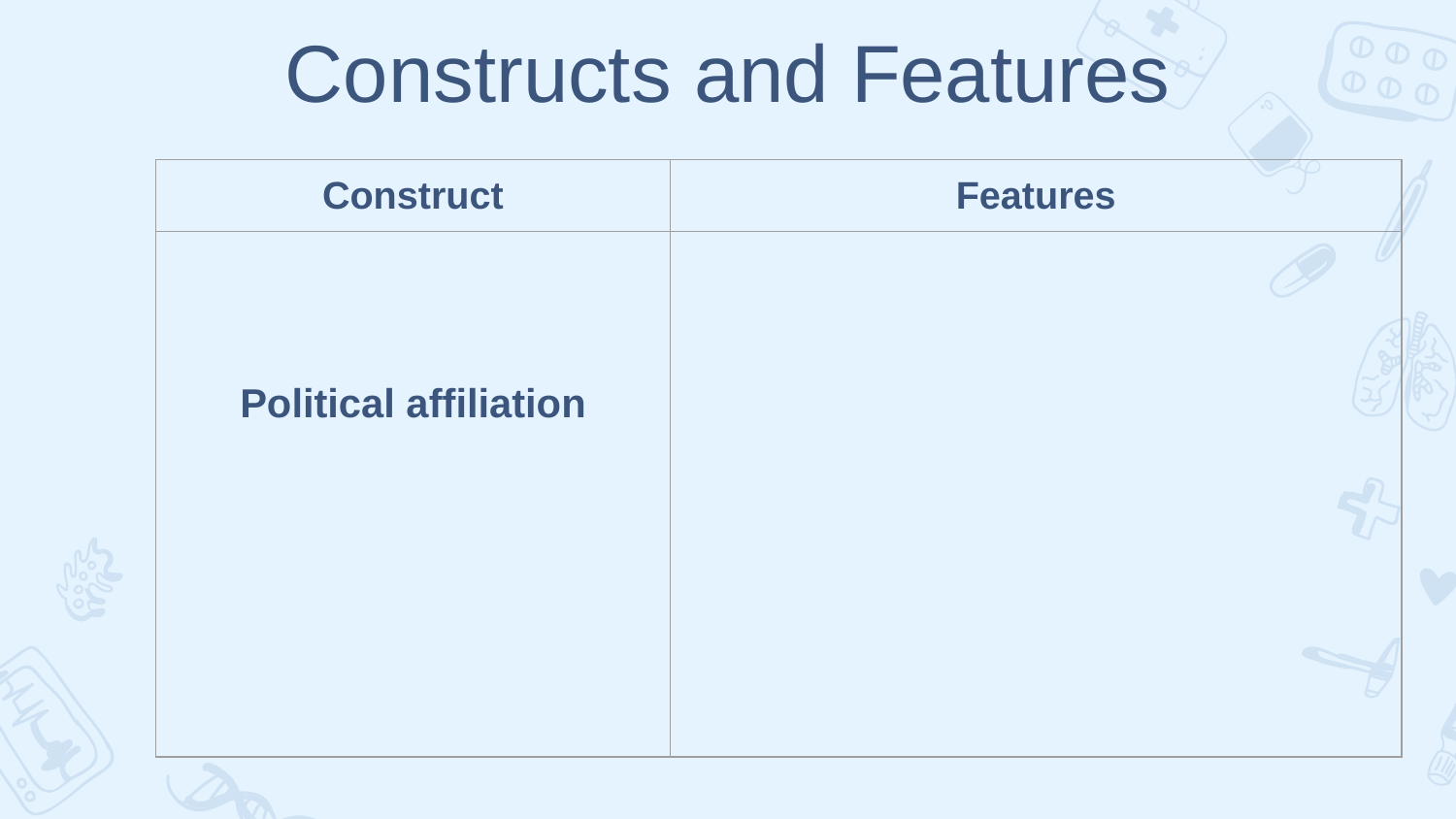

# Constructs and Features

| Construct | Features |
| --- | --- |
| Political affiliation |  |